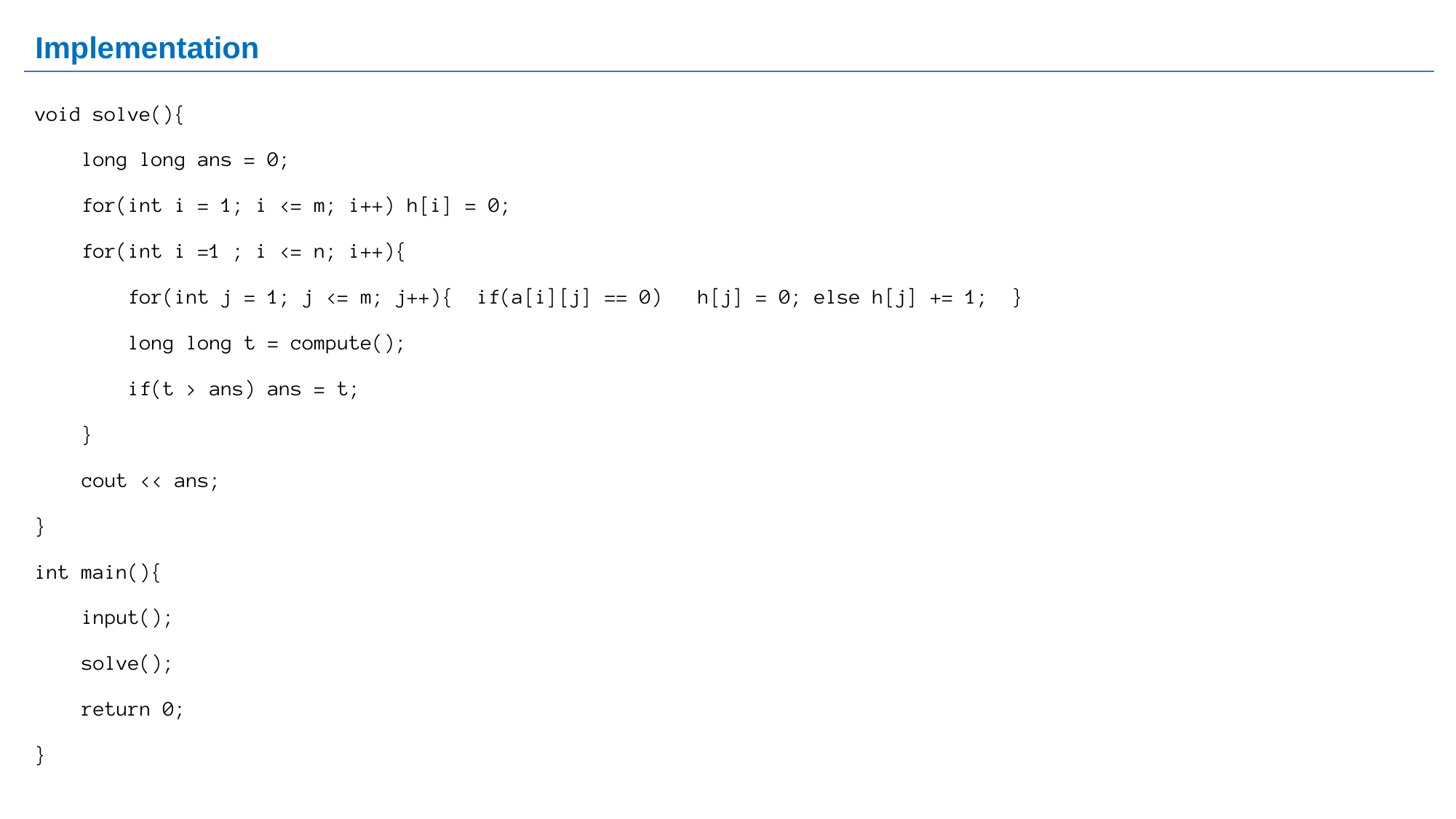

# Implementation
void solve(){
    long long ans = 0;
    for(int i = 1; i <= m; i++) h[i] = 0;
    for(int i =1 ; i <= n; i++){
        for(int j = 1; j <= m; j++){  if(a[i][j] == 0)   h[j] = 0; else h[j] += 1;  }
        long long t = compute();
        if(t > ans) ans = t;
    }
    cout << ans;
}
int main(){
    input();
    solve();
    return 0;
}